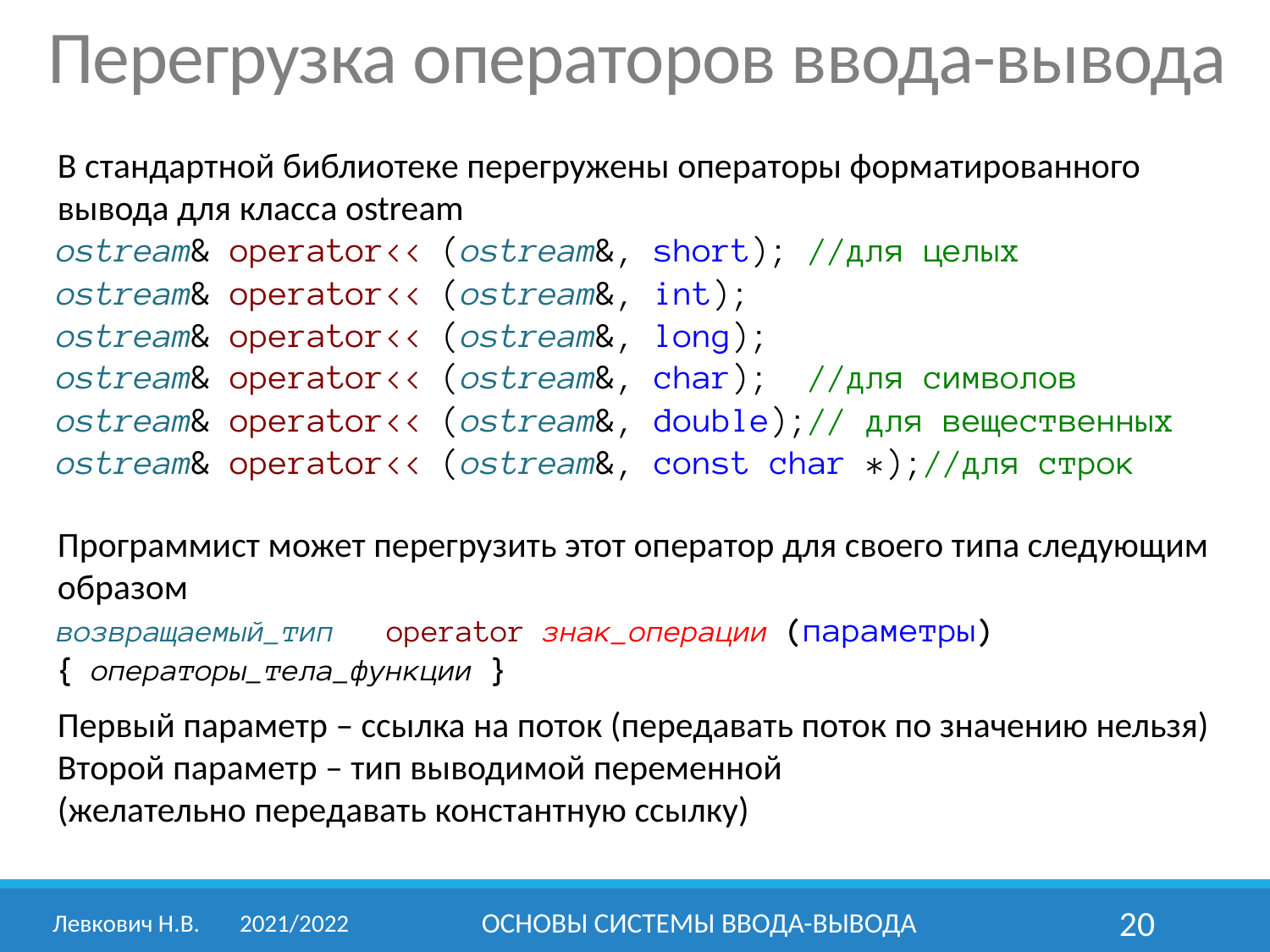

Перегрузка операторов ввода-вывода

В стандартной библиотеке перегружены операторы форматированного вывода для класса ostream
ostream& operator<< (ostream&, short); //для целых
ostream& operator<< (ostream&, int);
ostream& operator<< (ostream&, long);
ostream& operator<< (ostream&, char);  //для символов
ostream& operator<< (ostream&, double);// для вещественных
ostream& operator<< (ostream&, const char *);//для строк

Программист может перегрузить этот оператор для своего типа следующим образом
возвращаемый_тип   operator знак_операции (параметры)
{ операторы_тела_функции }
Первый параметр – ссылка на поток (передавать поток по значению нельзя)
Второй параметр – тип выводимой переменной
(желательно передавать константную ссылку)
Левкович Н.В.	2021/2022
ОСНОВЫ СИСТЕМЫ ВВОДА-ВЫВОДА
20